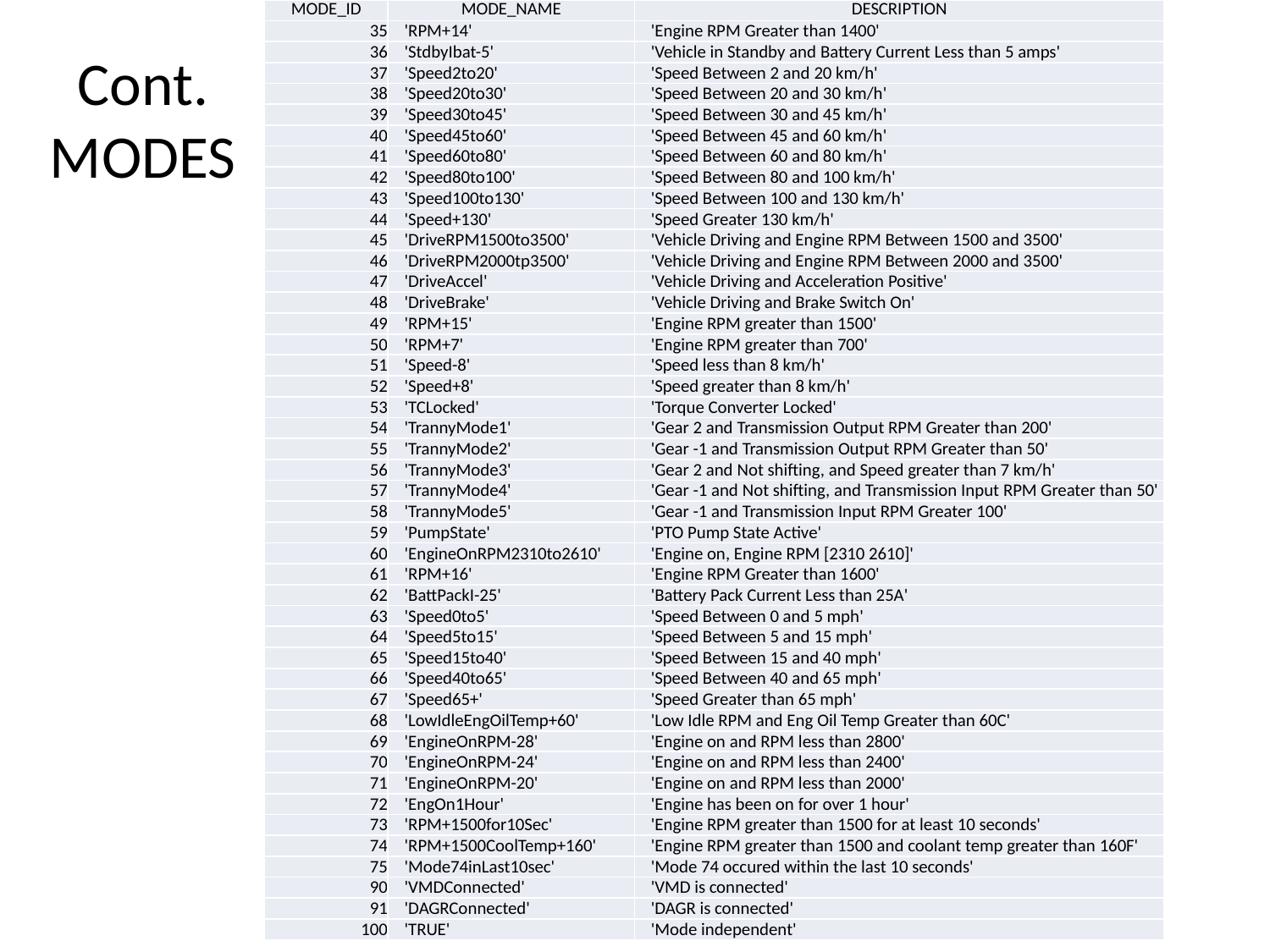

| OPERATING\_MODE |  |  |
| --- | --- | --- |
| MODE\_ID | MODE\_NAME | DESCRIPTION |
| 35 | 'RPM+14' | 'Engine RPM Greater than 1400' |
| 36 | 'StdbyIbat-5' | 'Vehicle in Standby and Battery Current Less than 5 amps' |
| 37 | 'Speed2to20' | 'Speed Between 2 and 20 km/h' |
| 38 | 'Speed20to30' | 'Speed Between 20 and 30 km/h' |
| 39 | 'Speed30to45' | 'Speed Between 30 and 45 km/h' |
| 40 | 'Speed45to60' | 'Speed Between 45 and 60 km/h' |
| 41 | 'Speed60to80' | 'Speed Between 60 and 80 km/h' |
| 42 | 'Speed80to100' | 'Speed Between 80 and 100 km/h' |
| 43 | 'Speed100to130' | 'Speed Between 100 and 130 km/h' |
| 44 | 'Speed+130' | 'Speed Greater 130 km/h' |
| 45 | 'DriveRPM1500to3500' | 'Vehicle Driving and Engine RPM Between 1500 and 3500' |
| 46 | 'DriveRPM2000tp3500' | 'Vehicle Driving and Engine RPM Between 2000 and 3500' |
| 47 | 'DriveAccel' | 'Vehicle Driving and Acceleration Positive' |
| 48 | 'DriveBrake' | 'Vehicle Driving and Brake Switch On' |
| 49 | 'RPM+15' | 'Engine RPM greater than 1500' |
| 50 | 'RPM+7' | 'Engine RPM greater than 700' |
| 51 | 'Speed-8' | 'Speed less than 8 km/h' |
| 52 | 'Speed+8' | 'Speed greater than 8 km/h' |
| 53 | 'TCLocked' | 'Torque Converter Locked' |
| 54 | 'TrannyMode1' | 'Gear 2 and Transmission Output RPM Greater than 200' |
| 55 | 'TrannyMode2' | 'Gear -1 and Transmission Output RPM Greater than 50' |
| 56 | 'TrannyMode3' | 'Gear 2 and Not shifting, and Speed greater than 7 km/h' |
| 57 | 'TrannyMode4' | 'Gear -1 and Not shifting, and Transmission Input RPM Greater than 50' |
| 58 | 'TrannyMode5' | 'Gear -1 and Transmission Input RPM Greater 100' |
| 59 | 'PumpState' | 'PTO Pump State Active' |
| 60 | 'EngineOnRPM2310to2610' | 'Engine on, Engine RPM [2310 2610]' |
| 61 | 'RPM+16' | 'Engine RPM Greater than 1600' |
| 62 | 'BattPackI-25' | 'Battery Pack Current Less than 25A' |
| 63 | 'Speed0to5' | 'Speed Between 0 and 5 mph' |
| 64 | 'Speed5to15' | 'Speed Between 5 and 15 mph' |
| 65 | 'Speed15to40' | 'Speed Between 15 and 40 mph' |
| 66 | 'Speed40to65' | 'Speed Between 40 and 65 mph' |
| 67 | 'Speed65+' | 'Speed Greater than 65 mph' |
| 68 | 'LowIdleEngOilTemp+60' | 'Low Idle RPM and Eng Oil Temp Greater than 60C' |
| 69 | 'EngineOnRPM-28' | 'Engine on and RPM less than 2800' |
| 70 | 'EngineOnRPM-24' | 'Engine on and RPM less than 2400' |
| 71 | 'EngineOnRPM-20' | 'Engine on and RPM less than 2000' |
| 72 | 'EngOn1Hour' | 'Engine has been on for over 1 hour' |
| 73 | 'RPM+1500for10Sec' | 'Engine RPM greater than 1500 for at least 10 seconds' |
| 74 | 'RPM+1500CoolTemp+160' | 'Engine RPM greater than 1500 and coolant temp greater than 160F' |
| 75 | 'Mode74inLast10sec' | 'Mode 74 occured within the last 10 seconds' |
| 90 | 'VMDConnected' | 'VMD is connected' |
| 91 | 'DAGRConnected' | 'DAGR is connected' |
| 100 | 'TRUE' | 'Mode independent' |
# Cont. MODES